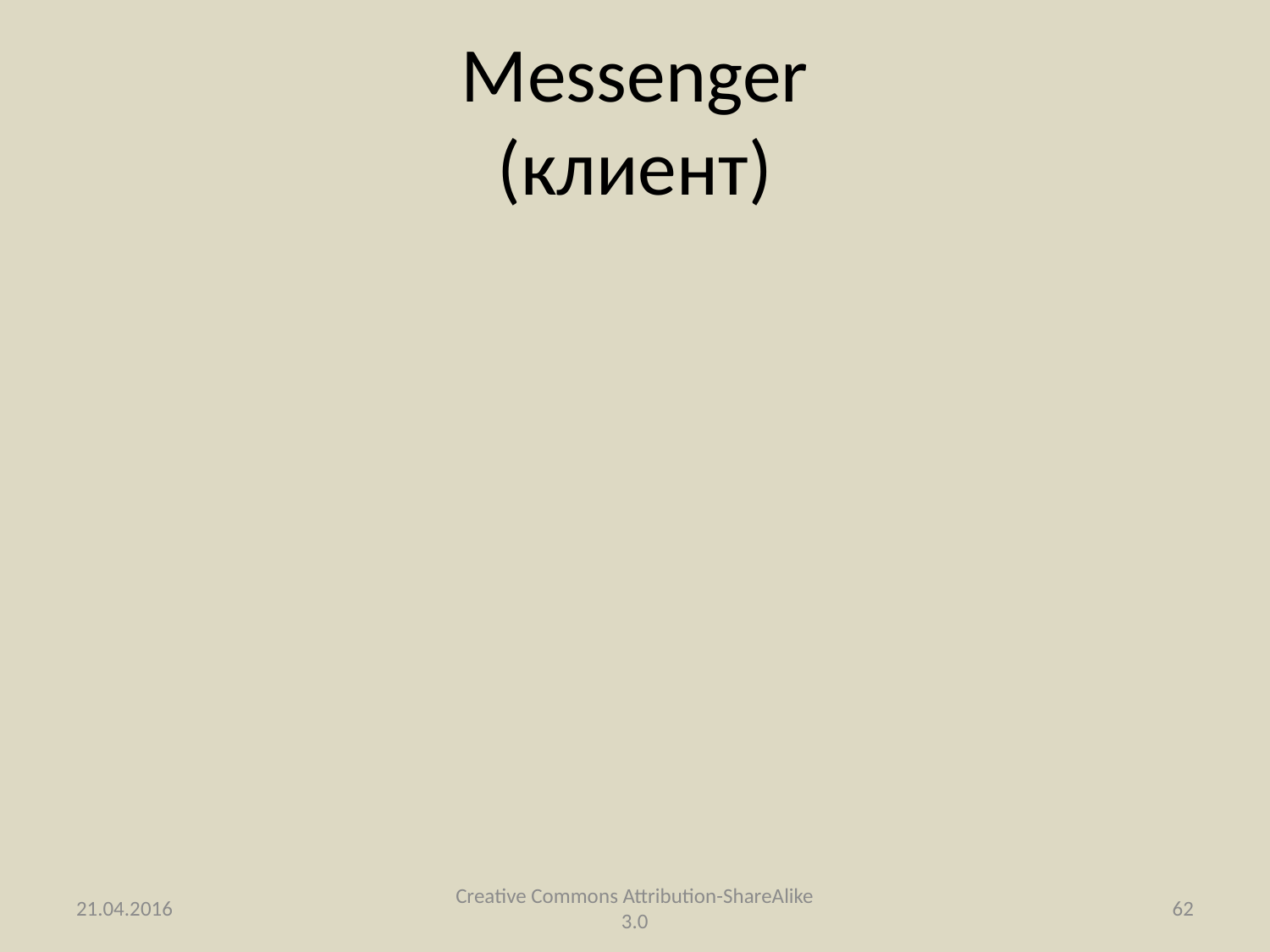

# Messenger (клиент)

21.04.2016
Creative Commons Attribution-ShareAlike 3.0
62